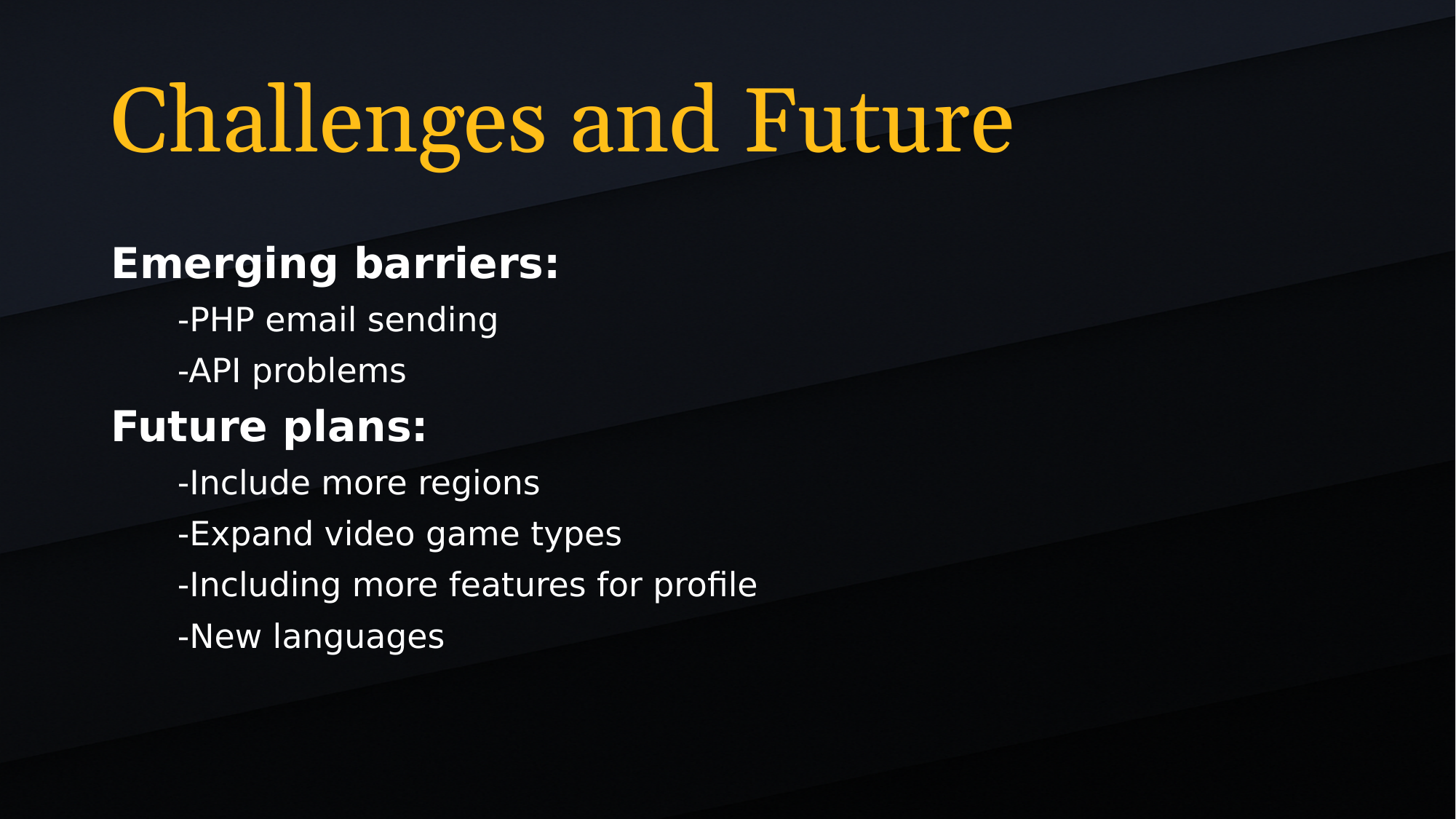

# Challenges and Future
Emerging barriers:
  -PHP email sending
  -API problems
Future plans:
  -Include more regions
  -Expand video game types
  -Including more features for profile
  -New languages